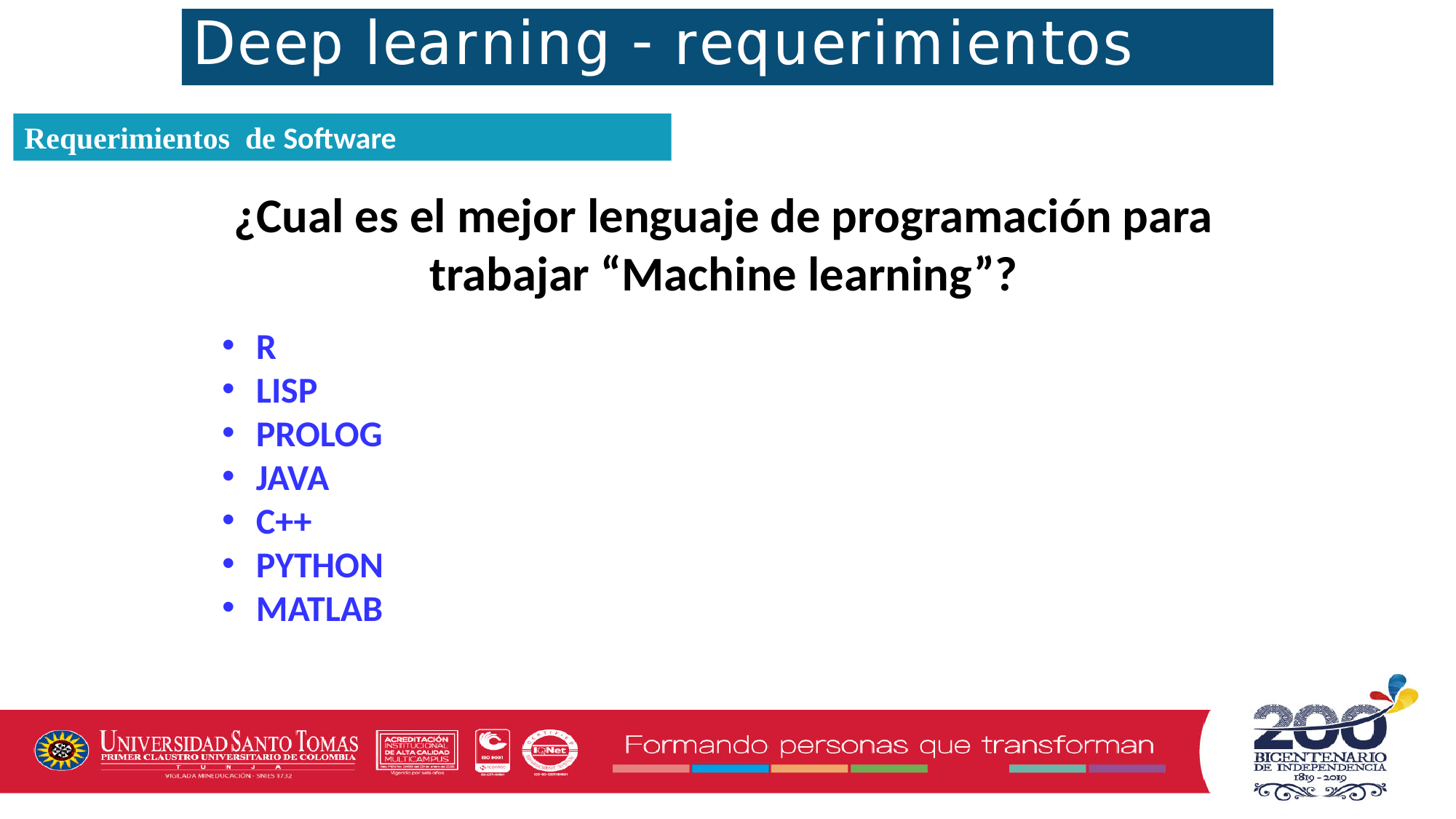

Deep learning - requerimientos
Requerimientos  de Software
¿Cual es el mejor lenguaje de programación para trabajar “Machine learning”?
R
LISP
PROLOG
JAVA
C++
PYTHON
MATLAB